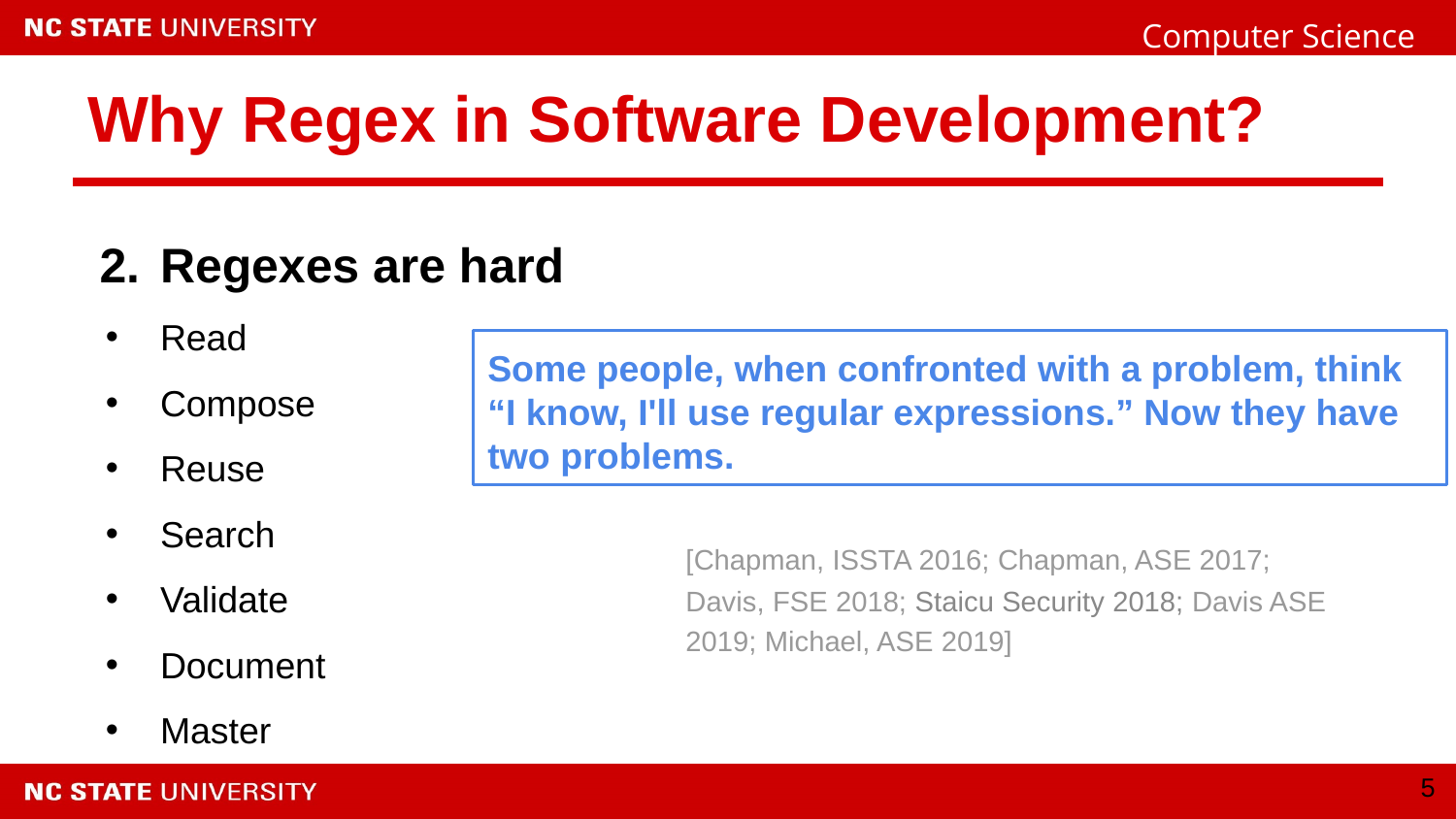

# Why Regex in Software Development?
Regexes are hard
Read
Compose
Reuse
Search
Validate
Document
Master
Some people, when confronted with a problem, think
“I know, I'll use regular expressions.” Now they have two problems.
[Chapman, ISSTA 2016; Chapman, ASE 2017; Davis, FSE 2018; Staicu Security 2018; Davis ASE 2019; Michael, ASE 2019]
5